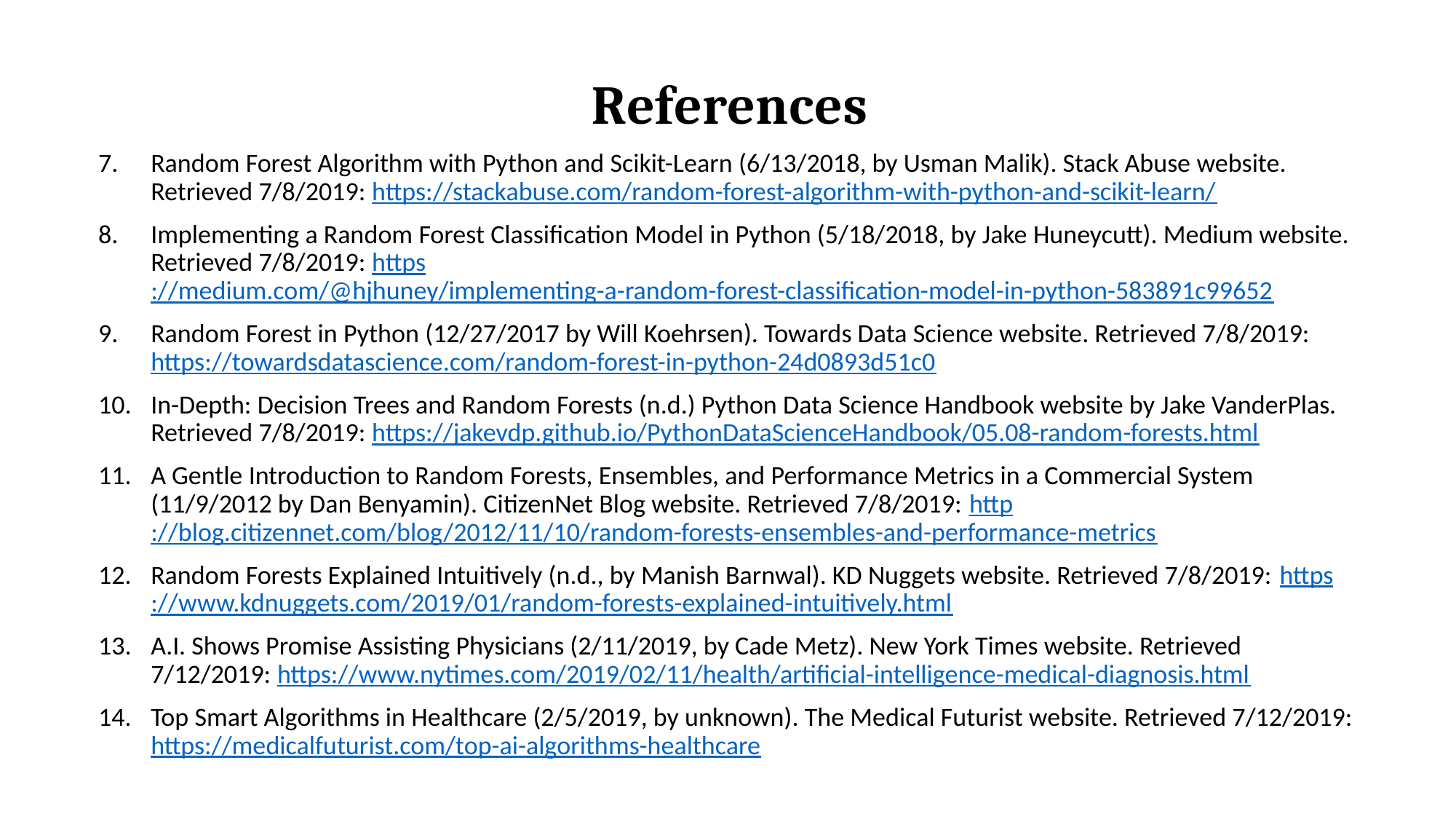

# References
Random Forest Algorithm with Python and Scikit-Learn (6/13/2018, by Usman Malik). Stack Abuse website. Retrieved 7/8/2019: https://stackabuse.com/random-forest-algorithm-with-python-and-scikit-learn/
Implementing a Random Forest Classification Model in Python (5/18/2018, by Jake Huneycutt). Medium website. Retrieved 7/8/2019: https://medium.com/@hjhuney/implementing-a-random-forest-classification-model-in-python-583891c99652
Random Forest in Python (12/27/2017 by Will Koehrsen). Towards Data Science website. Retrieved 7/8/2019: https://towardsdatascience.com/random-forest-in-python-24d0893d51c0
In-Depth: Decision Trees and Random Forests (n.d.) Python Data Science Handbook website by Jake VanderPlas. Retrieved 7/8/2019: https://jakevdp.github.io/PythonDataScienceHandbook/05.08-random-forests.html
A Gentle Introduction to Random Forests, Ensembles, and Performance Metrics in a Commercial System (11/9/2012 by Dan Benyamin). CitizenNet Blog website. Retrieved 7/8/2019: http://blog.citizennet.com/blog/2012/11/10/random-forests-ensembles-and-performance-metrics
Random Forests Explained Intuitively (n.d., by Manish Barnwal). KD Nuggets website. Retrieved 7/8/2019: https://www.kdnuggets.com/2019/01/random-forests-explained-intuitively.html
A.I. Shows Promise Assisting Physicians (2/11/2019, by Cade Metz). New York Times website. Retrieved 7/12/2019: https://www.nytimes.com/2019/02/11/health/artificial-intelligence-medical-diagnosis.html
Top Smart Algorithms in Healthcare (2/5/2019, by unknown). The Medical Futurist website. Retrieved 7/12/2019: https://medicalfuturist.com/top-ai-algorithms-healthcare